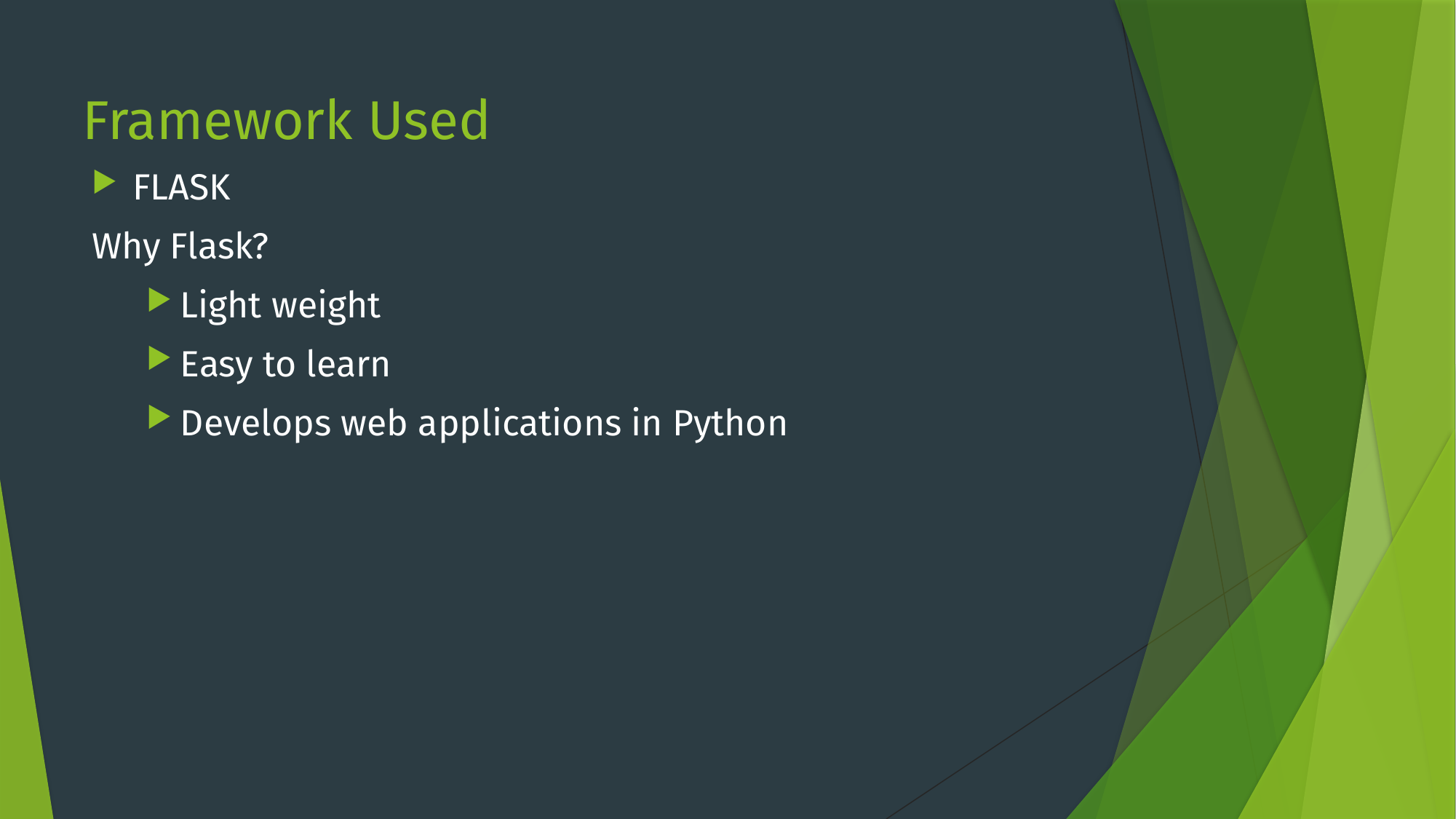

# Framework Used
FLASK
Why Flask?
Light weight
Easy to learn
Develops web applications in Python